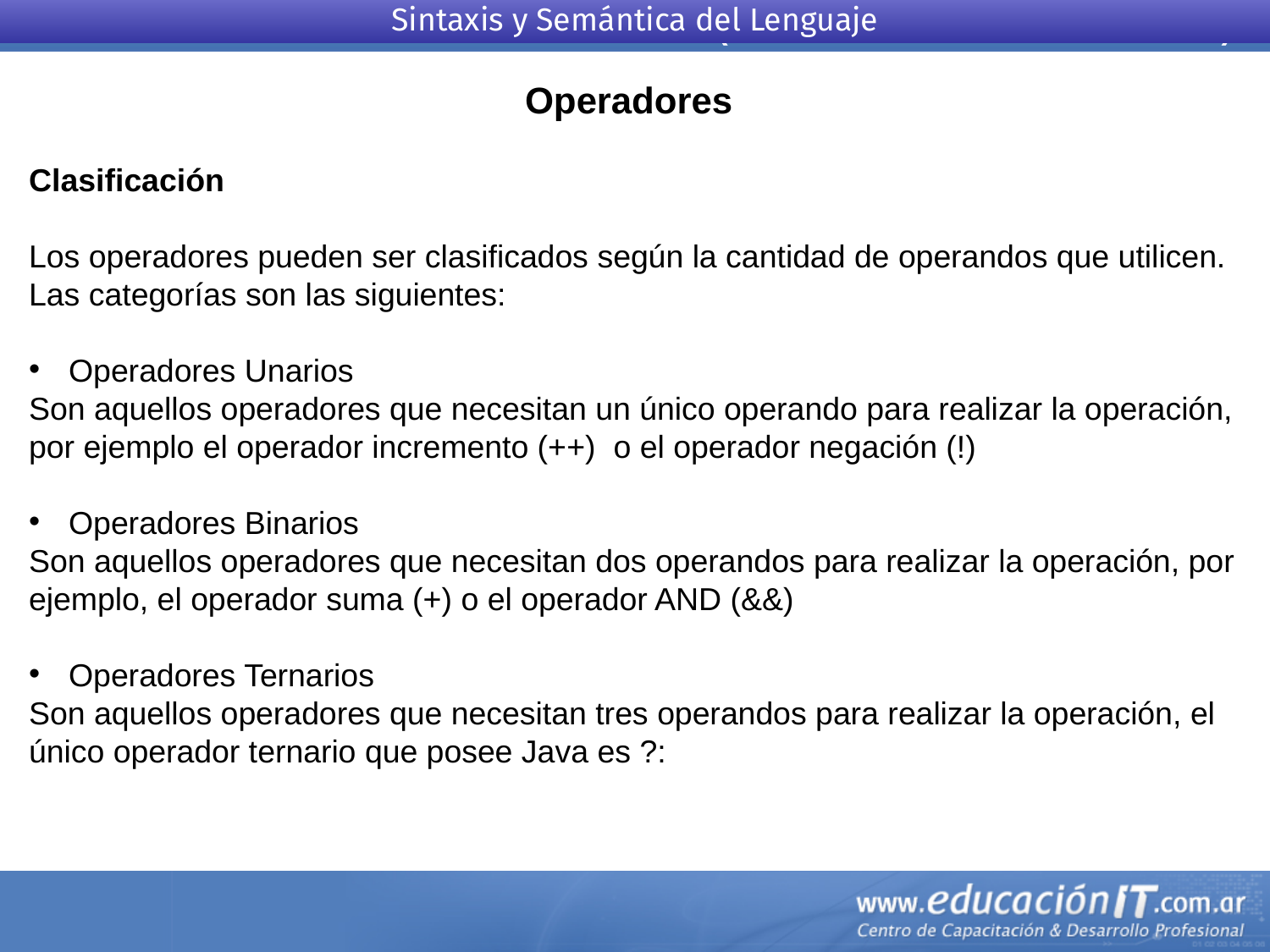

Sintaxis y Semántica del Lenguaje
Operadores

Clasificación

Los operadores pueden ser clasificados según la cantidad de operandos que utilicen. Las categorías son las siguientes:

Operadores Unarios
Son aquellos operadores que necesitan un único operando para realizar la operación, por ejemplo el operador incremento (++)  o el operador negación (!)

Operadores Binarios
Son aquellos operadores que necesitan dos operandos para realizar la operación, por ejemplo, el operador suma (+) o el operador AND (&&)

Operadores Ternarios
Son aquellos operadores que necesitan tres operandos para realizar la operación, el único operador ternario que posee Java es ?: